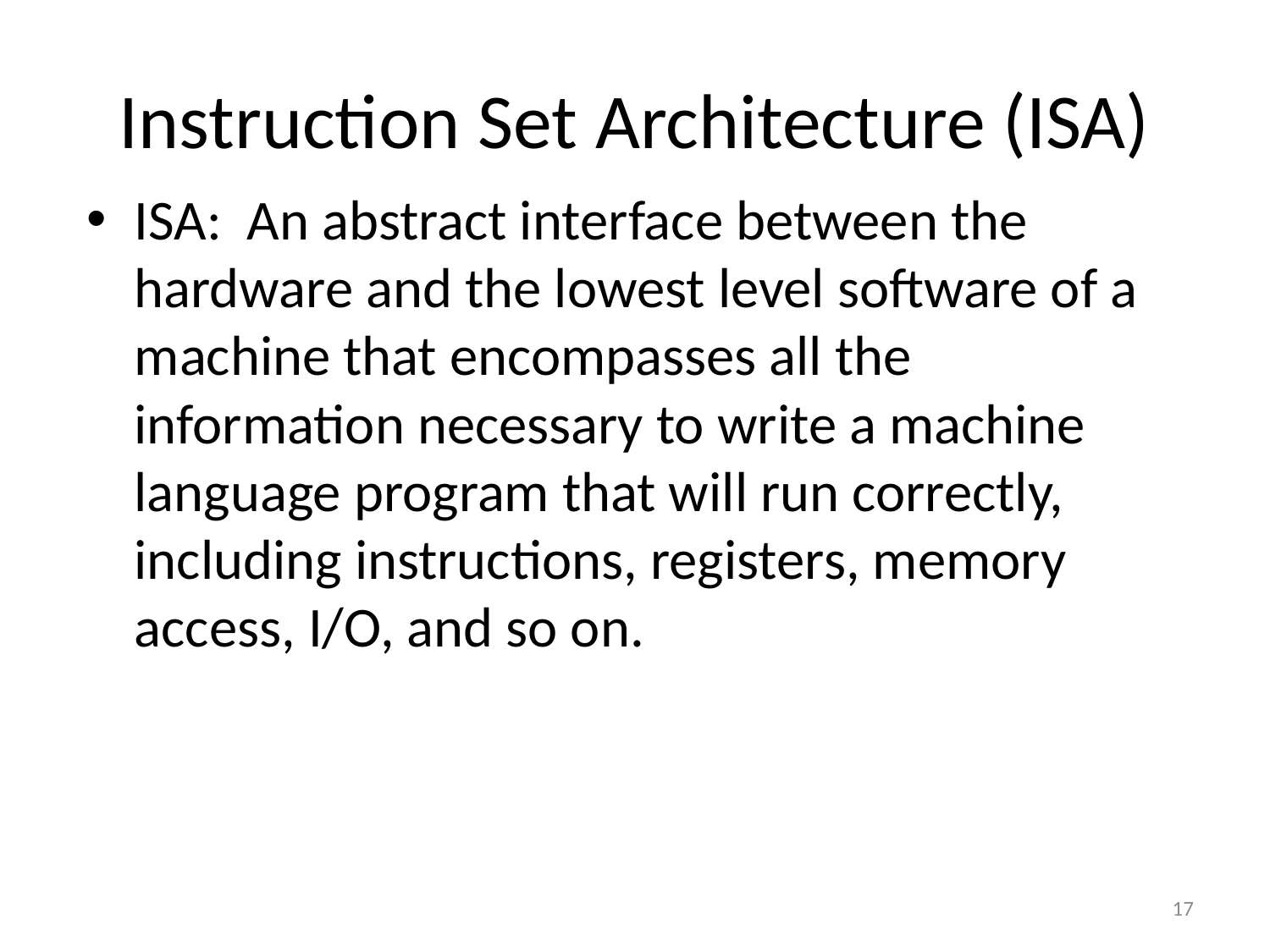

# Instruction Set Architecture (ISA)
ISA:  An abstract interface between the hardware and the lowest level software of a machine that encompasses all the information necessary to write a machine language program that will run correctly, including instructions, registers, memory access, I/O, and so on.
17